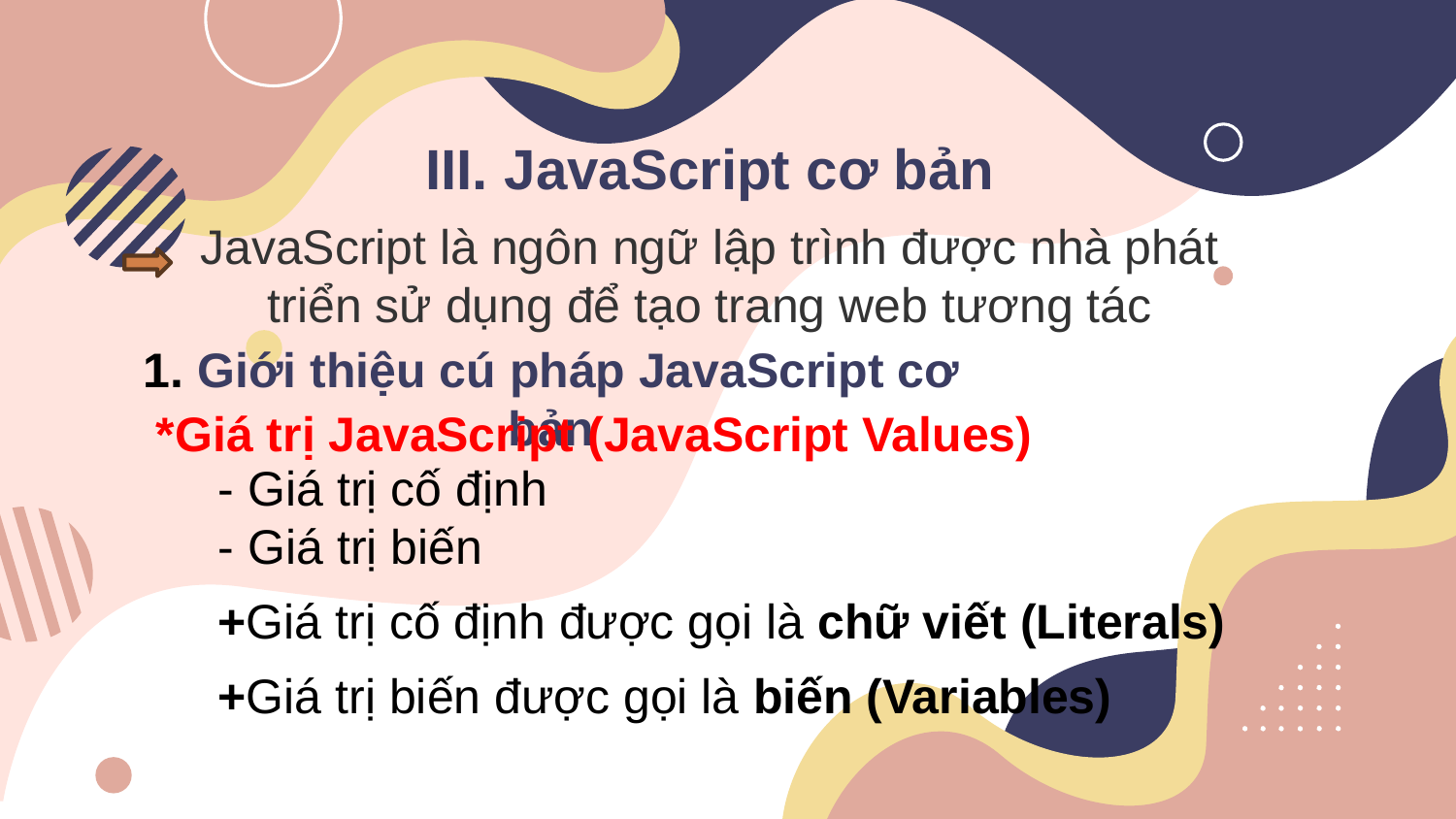

III. JavaScript cơ bản
JavaScript là ngôn ngữ lập trình được nhà phát triển sử dụng để tạo trang web tương tác

1. Giới thiệu cú pháp JavaScript cơ bản

*Giá trị JavaScript (JavaScript Values)
- Giá trị cố định
- Giá trị biến
+Giá trị cố định được gọi là chữ viết (Literals)
+Giá trị biến được gọi là biến (Variables)